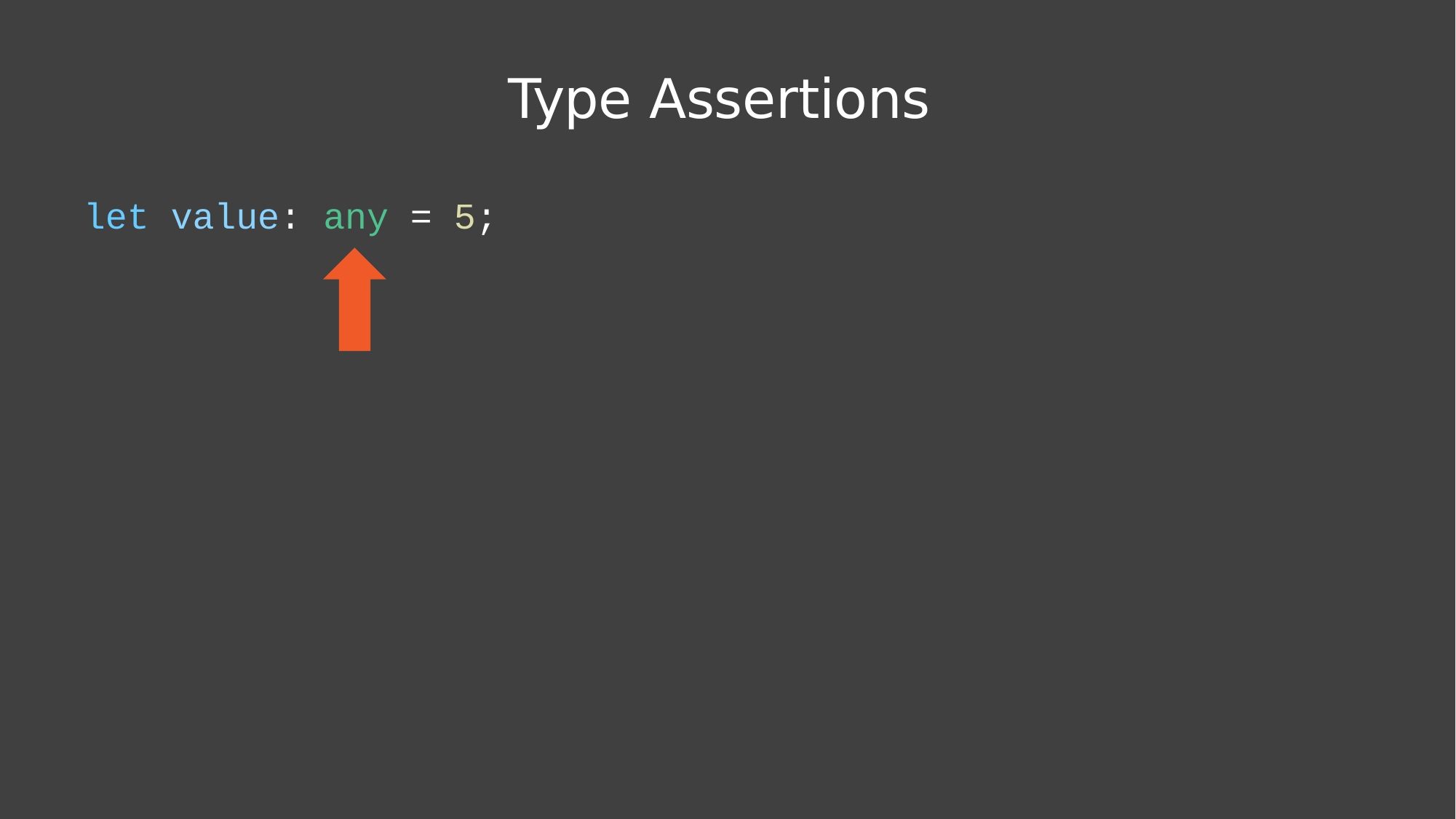

Type Assertions
let value: any = 5;

35